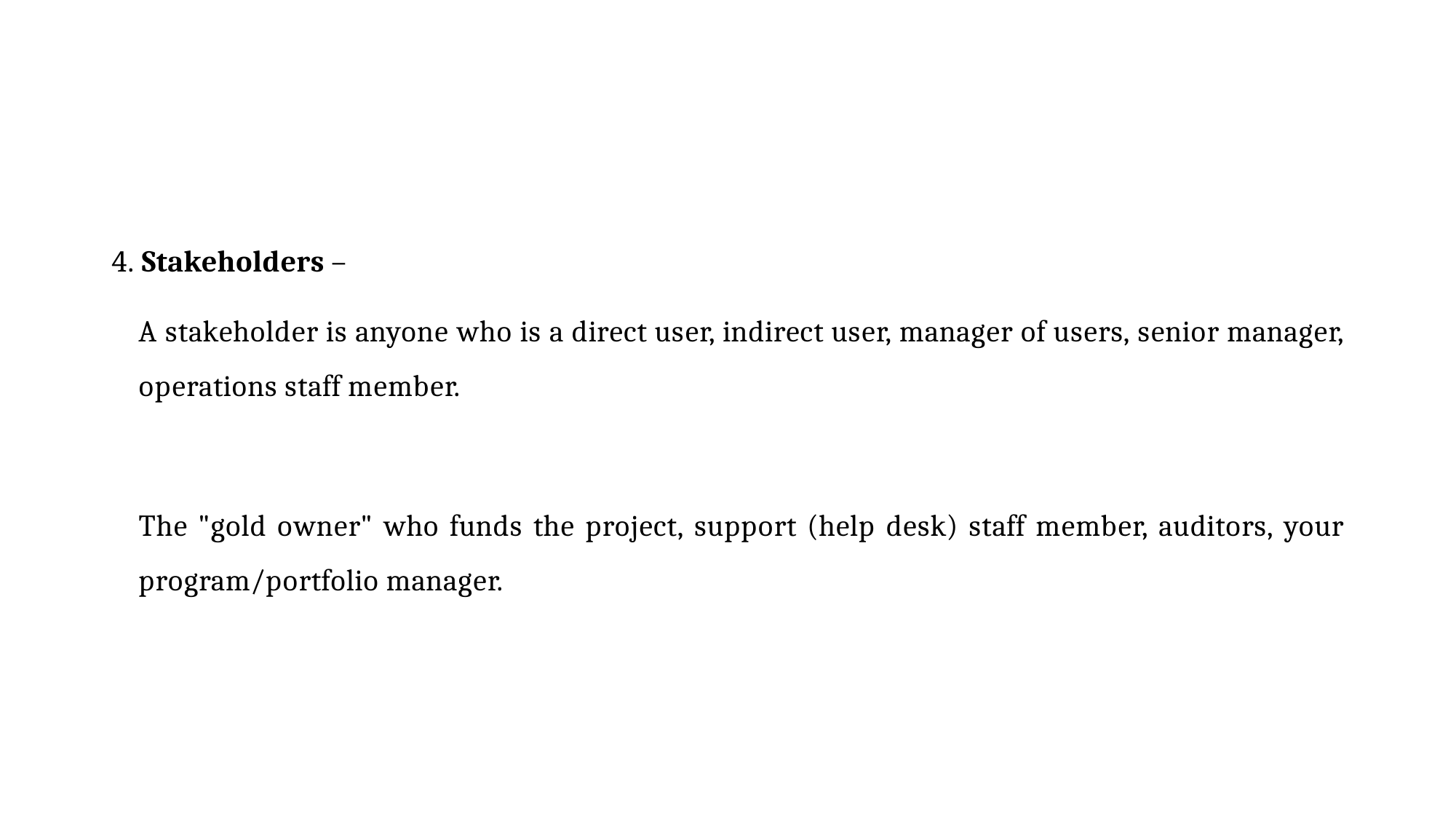

#
4. Stakeholders –
	A stakeholder is anyone who is a direct user, indirect user, manager of users, senior manager, operations staff member.

	The "gold owner" who funds the project, support (help desk) staff member, auditors, your program/portfolio manager.